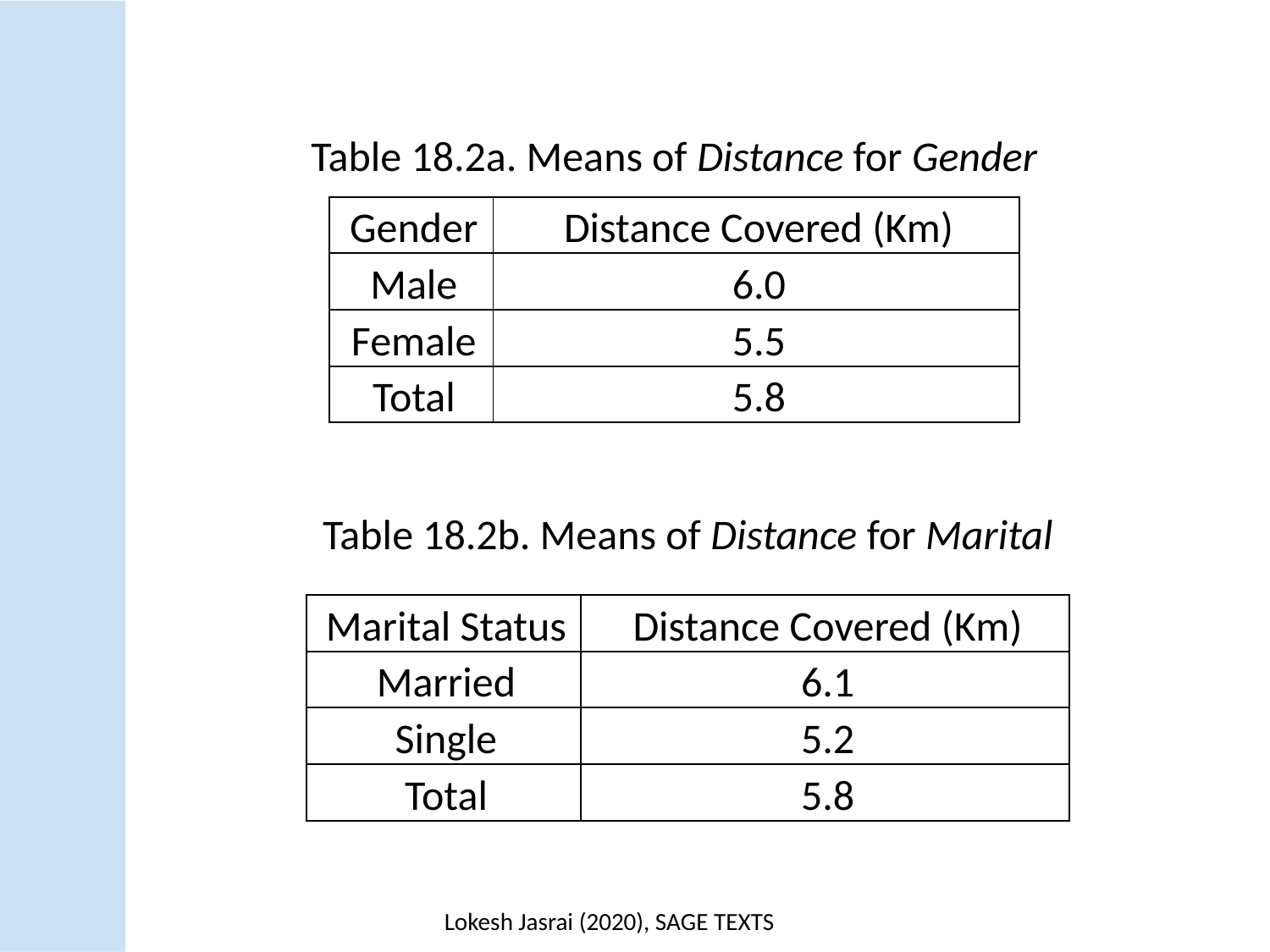

Table 18.2a. Means of Distance for Gender
| Gender | Distance Covered (Km) |
| --- | --- |
| Male | 6.0 |
| Female | 5.5 |
| Total | 5.8 |
Table 18.2b. Means of Distance for Marital
| Marital Status | Distance Covered (Km) |
| --- | --- |
| Married | 6.1 |
| Single | 5.2 |
| Total | 5.8 |
Lokesh Jasrai (2020), SAGE TEXTS